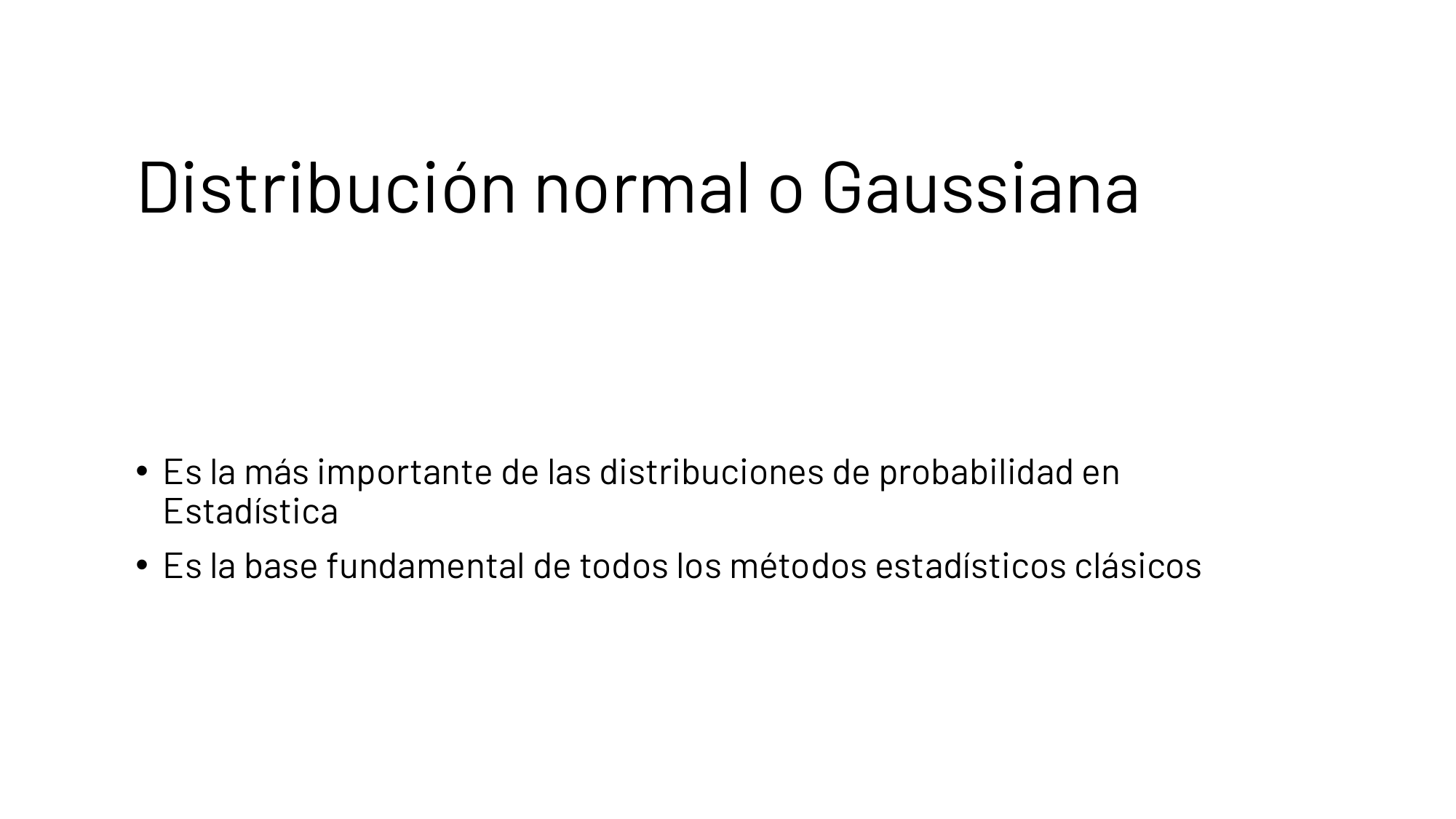

# Distribución normal o Gaussiana
Es la más importante de las distribuciones de probabilidad en Estadística
Es la base fundamental de todos los métodos estadísticos clásicos